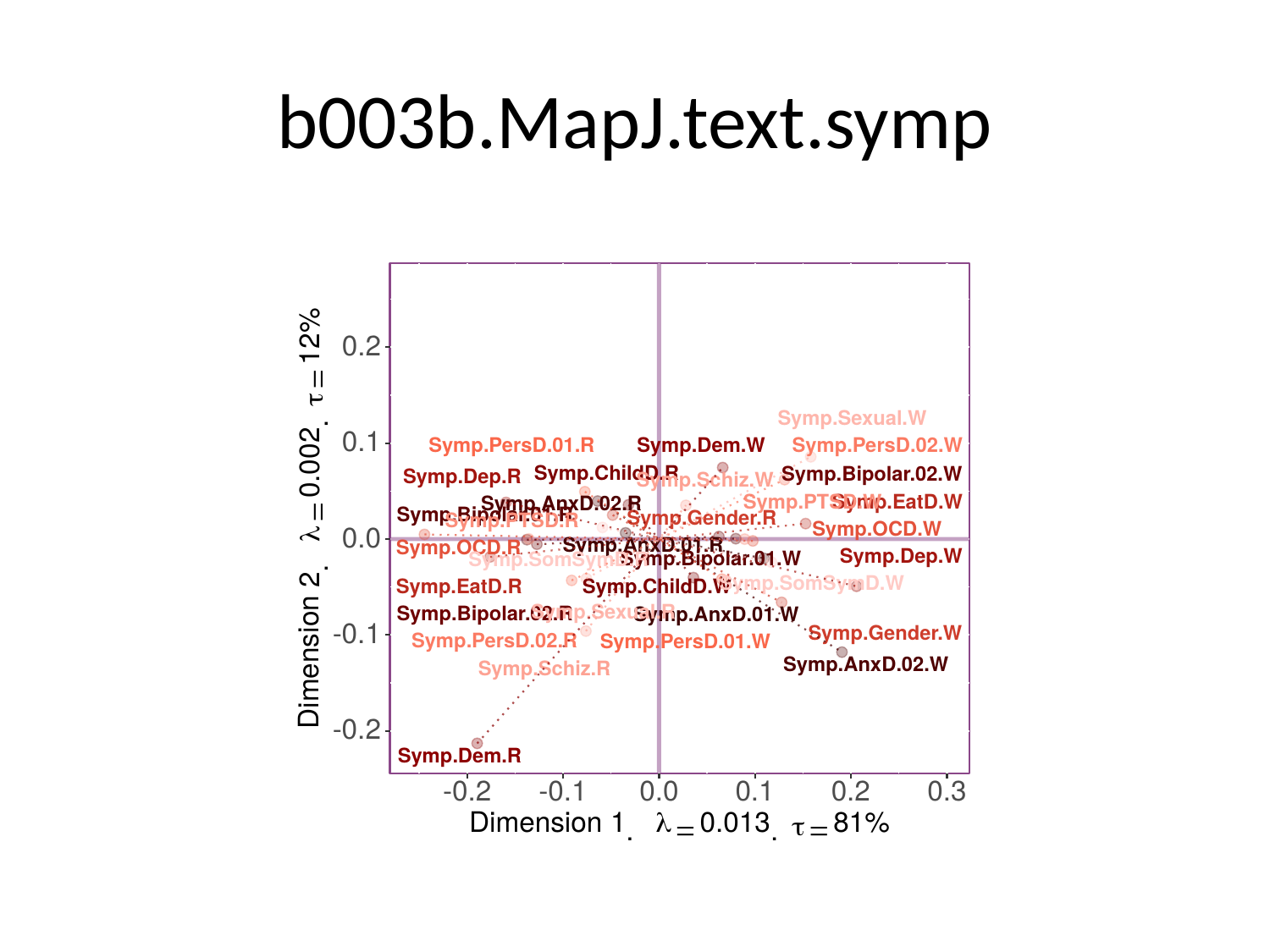

# b003b.MapJ.text.symp

%
0.2
12

=
τ

Symp.Sexual.W

.

0.1
Symp.Dem.W
Symp.PersD.01.R
Symp.PersD.02.W

0.002

Symp.ChildD.R
Symp.Bipolar.02.W

Symp.Dep.R
Symp.Schiz.W

Symp.EatD.W
Symp.PTSD.W

Symp.AnxD.02.R

Symp.Bipolar.01.R

Symp.Gender.R
=

Symp.PTSD.R

Symp.OCD.W

λ

0.0

Symp.AnxD.01.R

Symp.OCD.R

Symp.Dep.W
Symp.Bipolar.01.W
Symp.SomSymD.R

.

2

Symp.SomSymD.W

Symp.EatD.R
Symp.ChildD.W

Symp.Sexual.R

Symp.Bipolar.02.R
Symp.AnxD.01.W
Symp.Gender.W
-0.1

Symp.PersD.02.R

Symp.PersD.01.W

Dimension
Symp.AnxD.02.W
Symp.Schiz.R

-0.2

Symp.Dem.R

-0.2
0.2
0.3
-0.1
0.0
0.1
Dimension
81
0.013
%
λ
1
τ
=
=
.
.